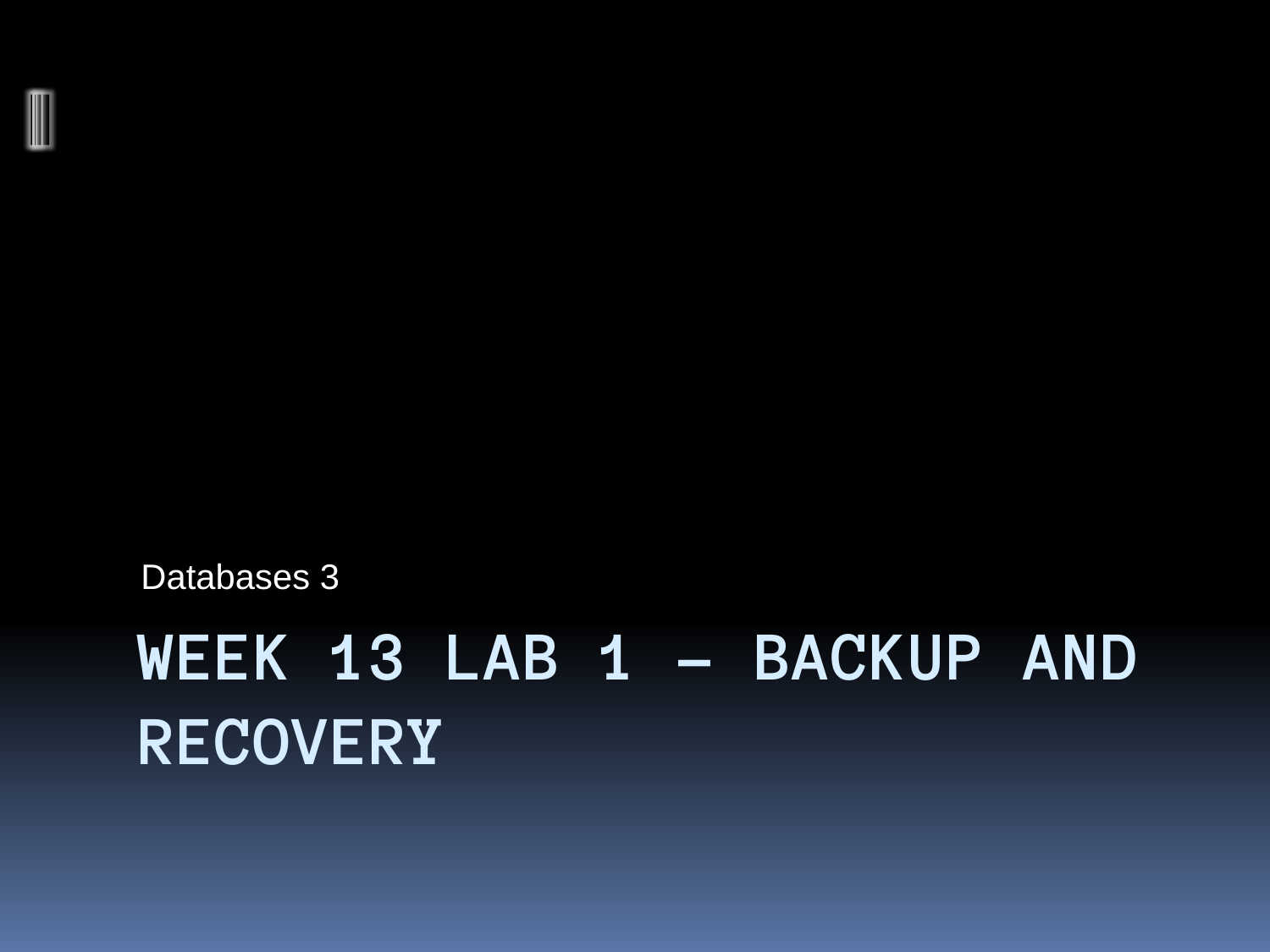

Databases 3
# Week 13 Lab 1 – Backup and recovery